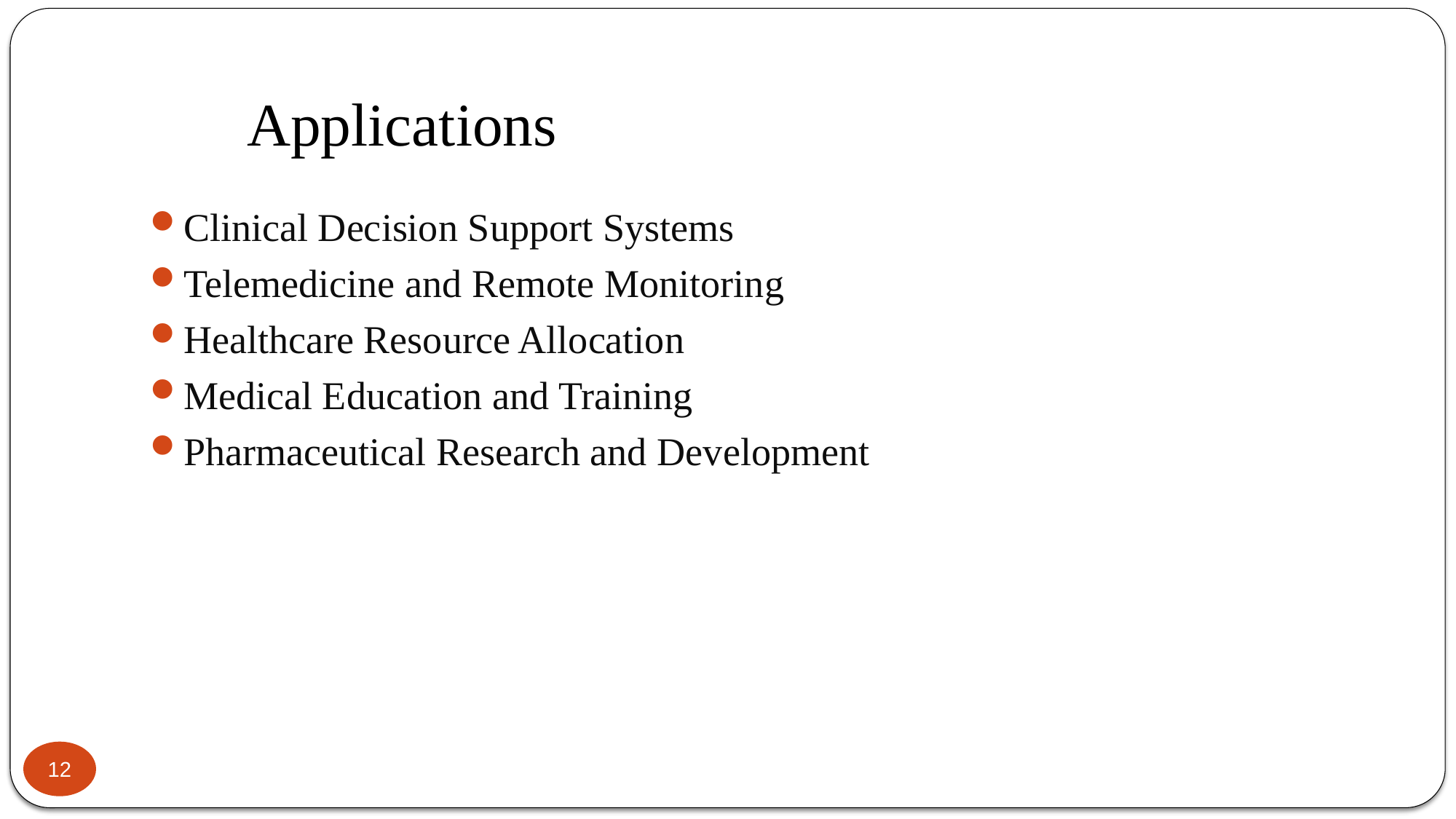

# Applications
Clinical Decision Support Systems
Telemedicine and Remote Monitoring
Healthcare Resource Allocation
Medical Education and Training
Pharmaceutical Research and Development
12